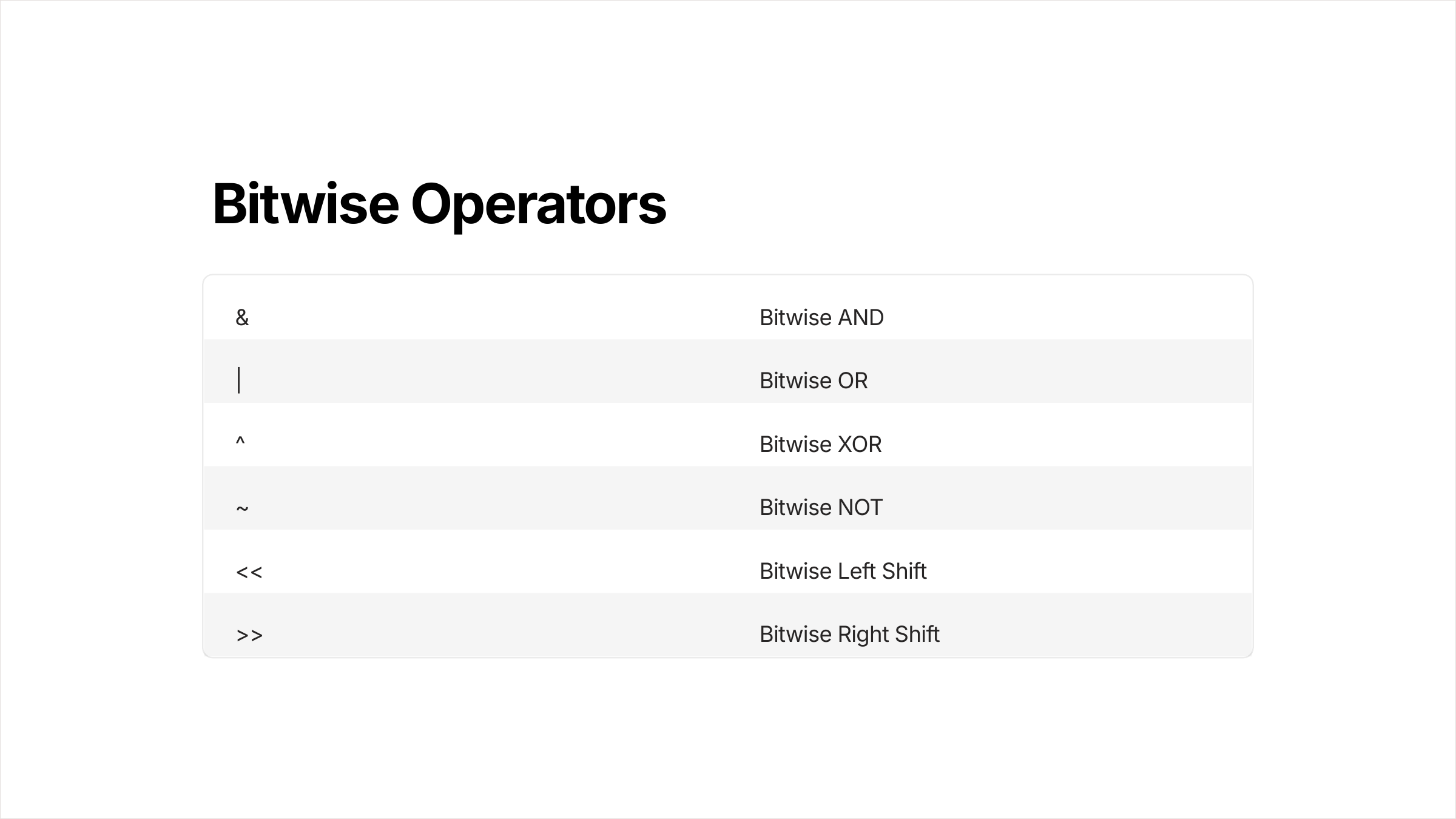

Bitwise Operators

&
Bitwise AND

|
Bitwise OR

^
Bitwise XOR

~
Bitwise NOT

<<
Bitwise Left Shift

>>
Bitwise Right Shift